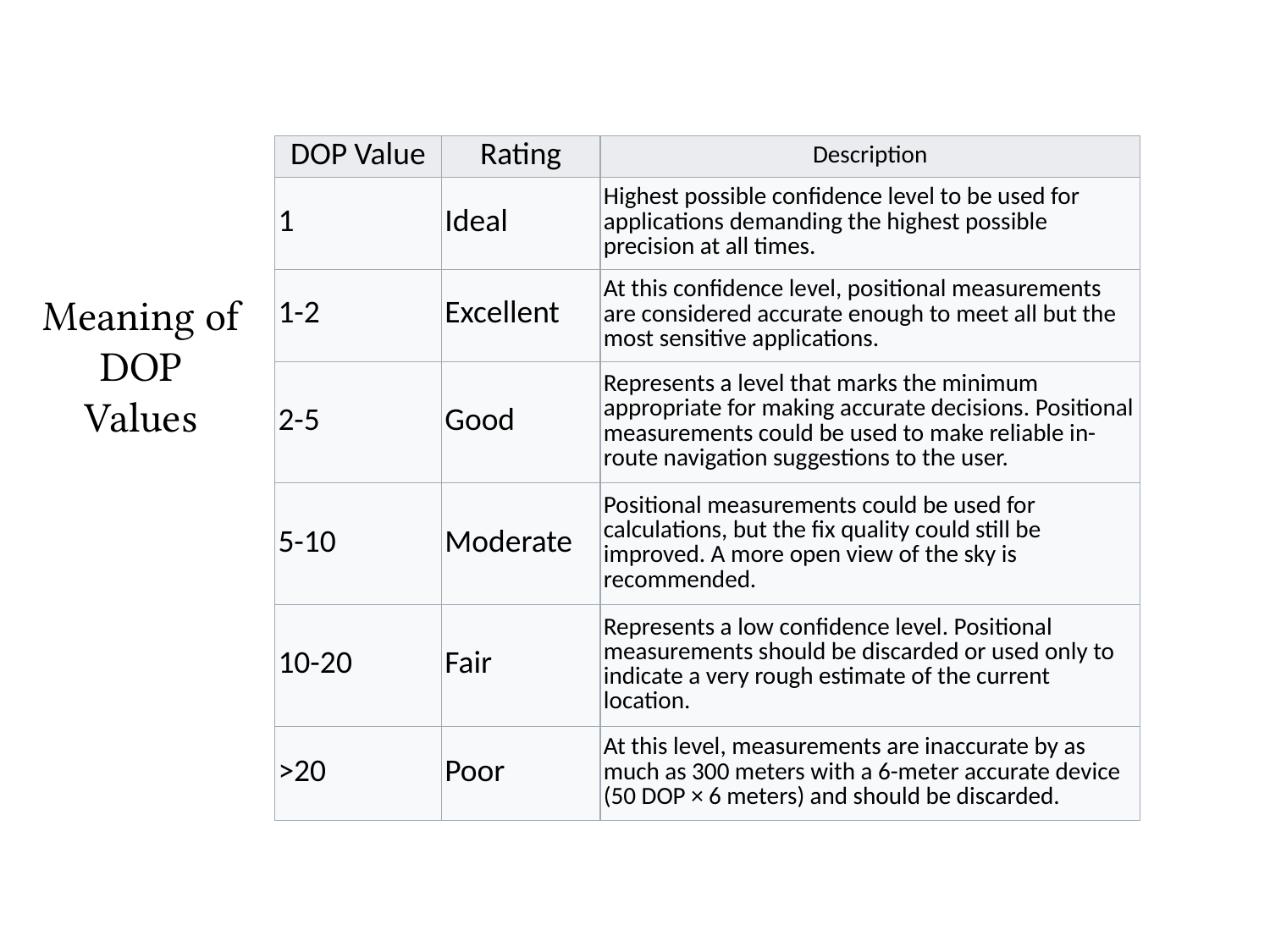

| DOP Value | Rating | Description |
| --- | --- | --- |
| 1 | Ideal | Highest possible confidence level to be used for applications demanding the highest possible precision at all times. |
| 1-2 | Excellent | At this confidence level, positional measurements are considered accurate enough to meet all but the most sensitive applications. |
| 2-5 | Good | Represents a level that marks the minimum appropriate for making accurate decisions. Positional measurements could be used to make reliable in-route navigation suggestions to the user. |
| 5-10 | Moderate | Positional measurements could be used for calculations, but the fix quality could still be improved. A more open view of the sky is recommended. |
| 10-20 | Fair | Represents a low confidence level. Positional measurements should be discarded or used only to indicate a very rough estimate of the current location. |
| >20 | Poor | At this level, measurements are inaccurate by as much as 300 meters with a 6-meter accurate device (50 DOP × 6 meters) and should be discarded. |
Meaning of DOP Values